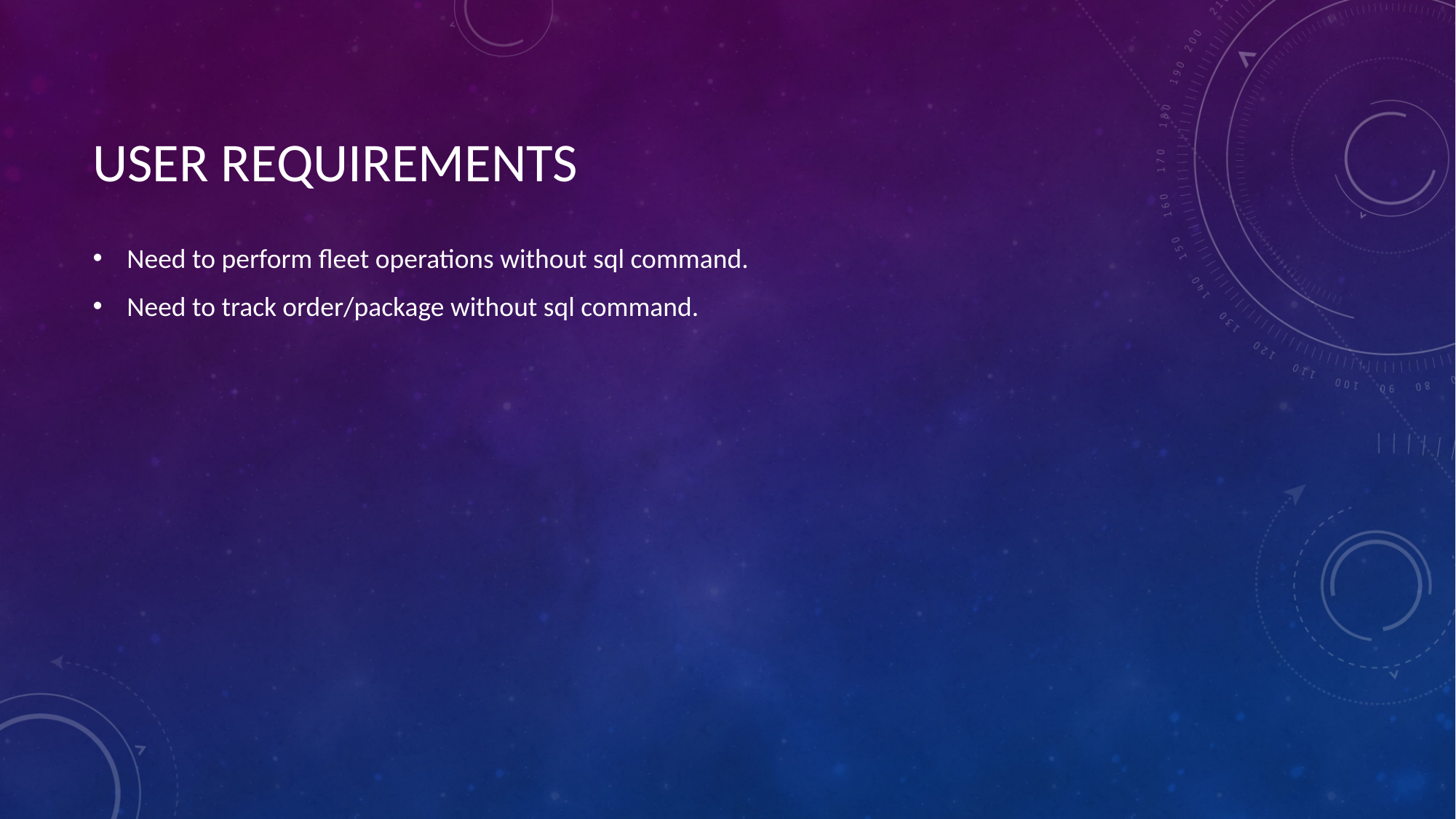

# User Requirements
Need to perform fleet operations without sql command.
Need to track order/package without sql command.